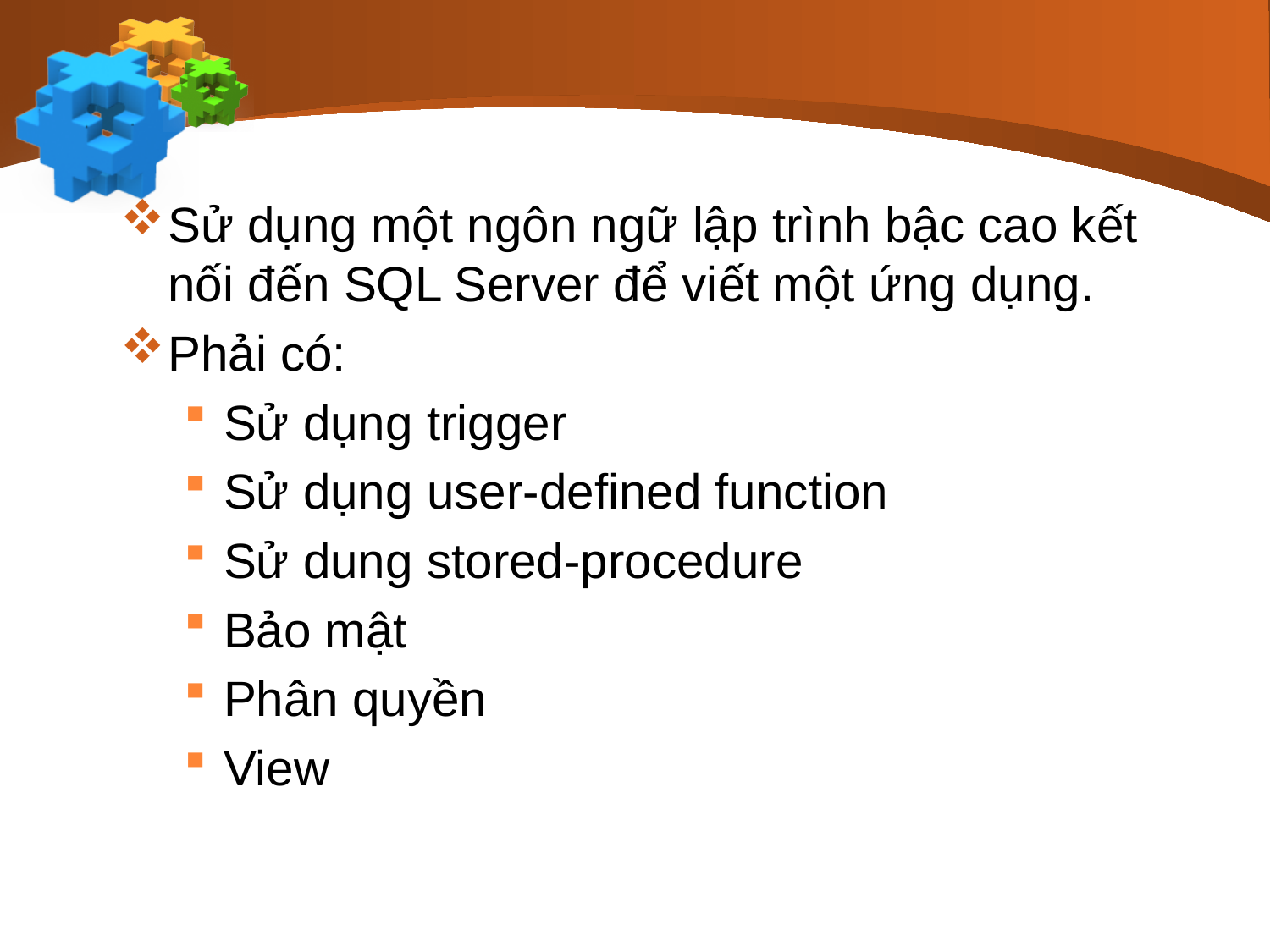

#
Sử dụng một ngôn ngữ lập trình bậc cao kết nối đến SQL Server để viết một ứng dụng.
Phải có:
Sử dụng trigger
Sử dụng user-defined function
Sử dung stored-procedure
Bảo mật
Phân quyền
View